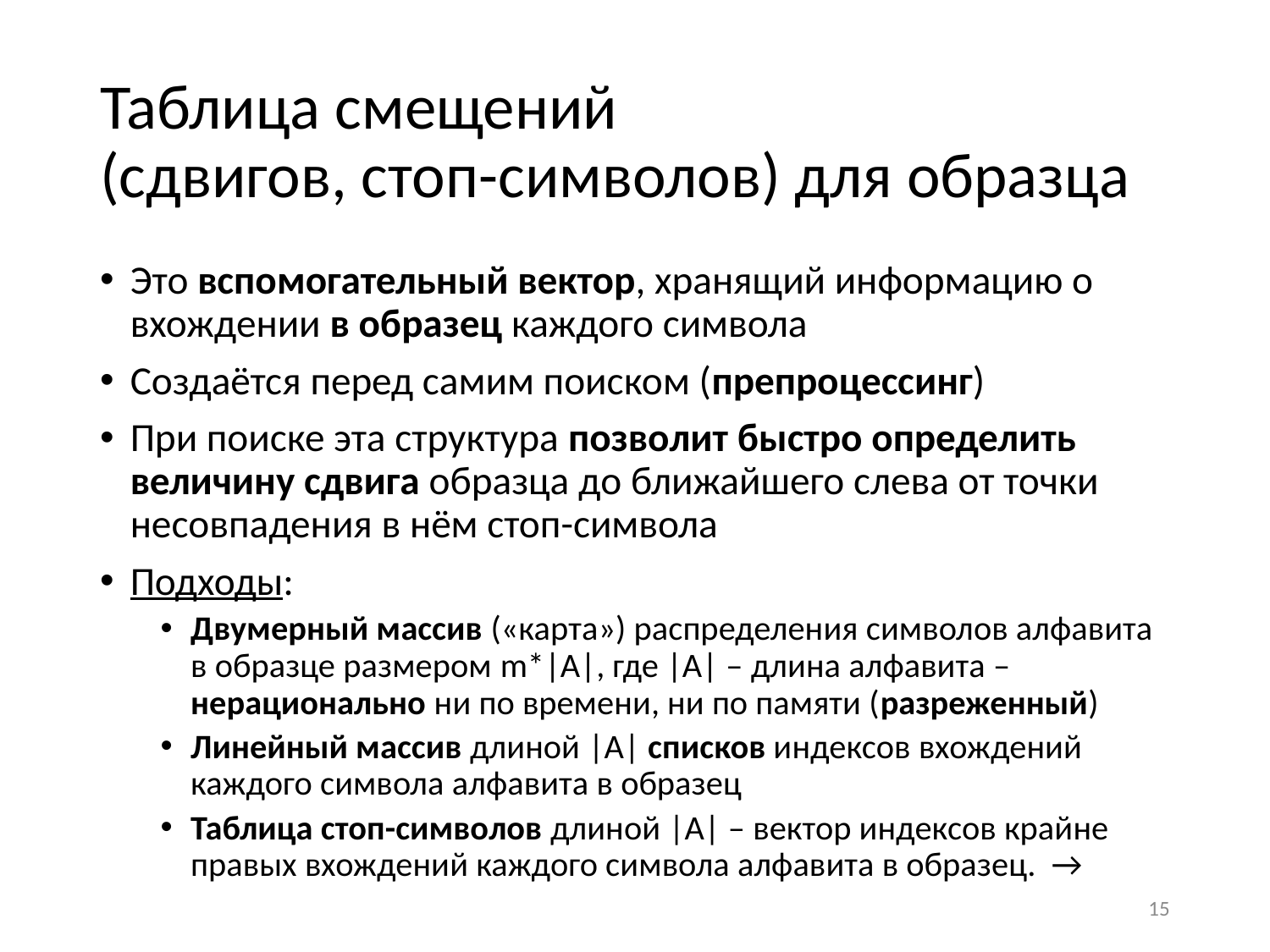

# Таблица смещений (сдвигов, стоп-символов) для образца
Это вспомогательный вектор, хранящий информацию о вхождении в образец каждого символа
Создаётся перед самим поиском (препроцессинг)
При поиске эта структура позволит быстро определить величину сдвига образца до ближайшего слева от точки несовпадения в нём стоп-символа
Подходы:
Двумерный массив («карта») распределения символов алфавита в образце размером m*|A|, где |A| – длина алфавита – нерационально ни по времени, ни по памяти (разреженный)
Линейный массив длиной |А| списков индексов вхождений каждого символа алфавита в образец
Таблица стоп-символов длиной |A| – вектор индексов крайне правых вхождений каждого символа алфавита в образец.  →

15